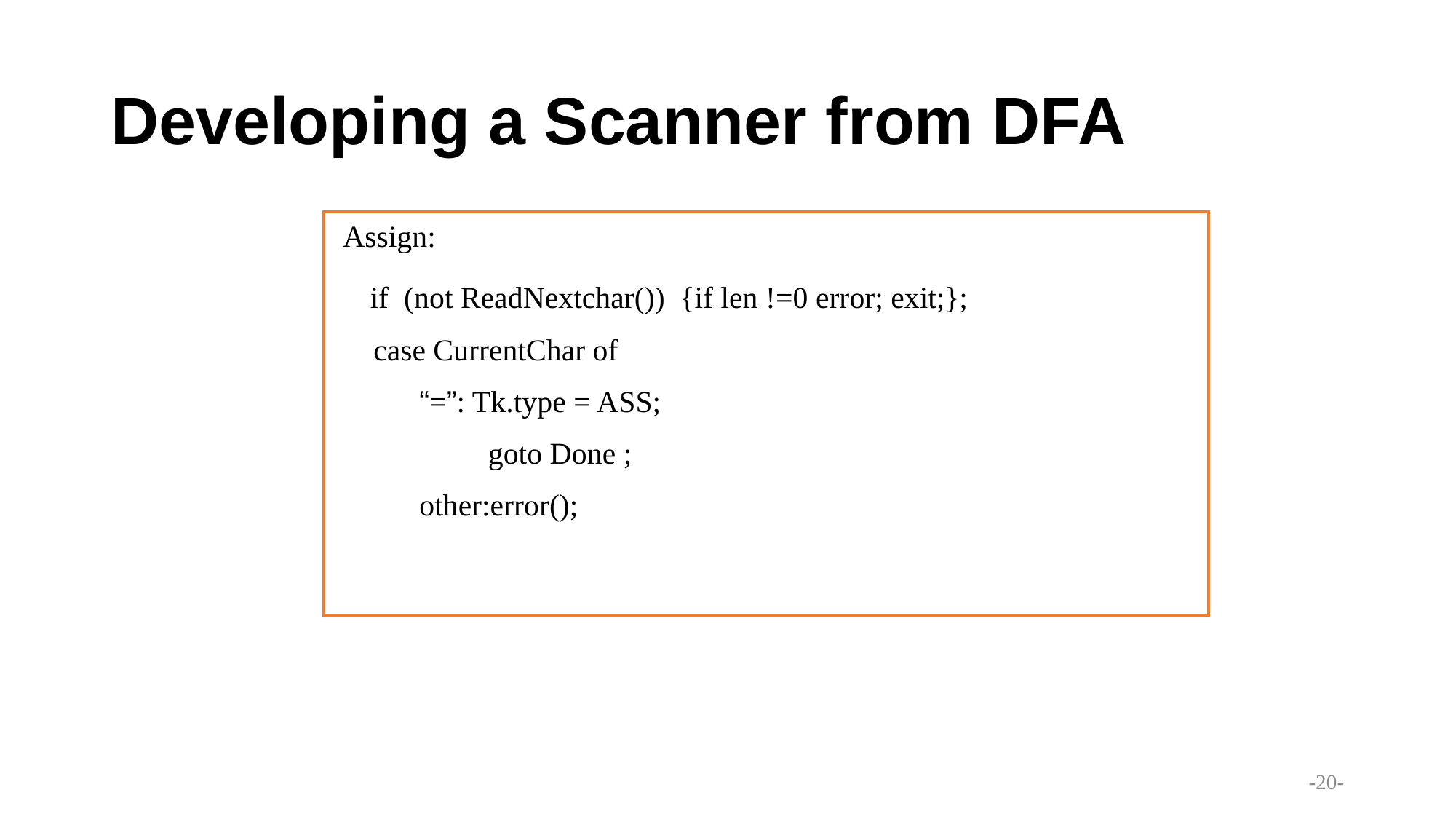

# Developing a Scanner from DFA

Assign:
   if  (not ReadNextchar())  {if len !=0 error; exit;};
    case CurrentChar of
          “=”: Tk.type = ASS;
                   goto Done ;
          other:error();
-20-